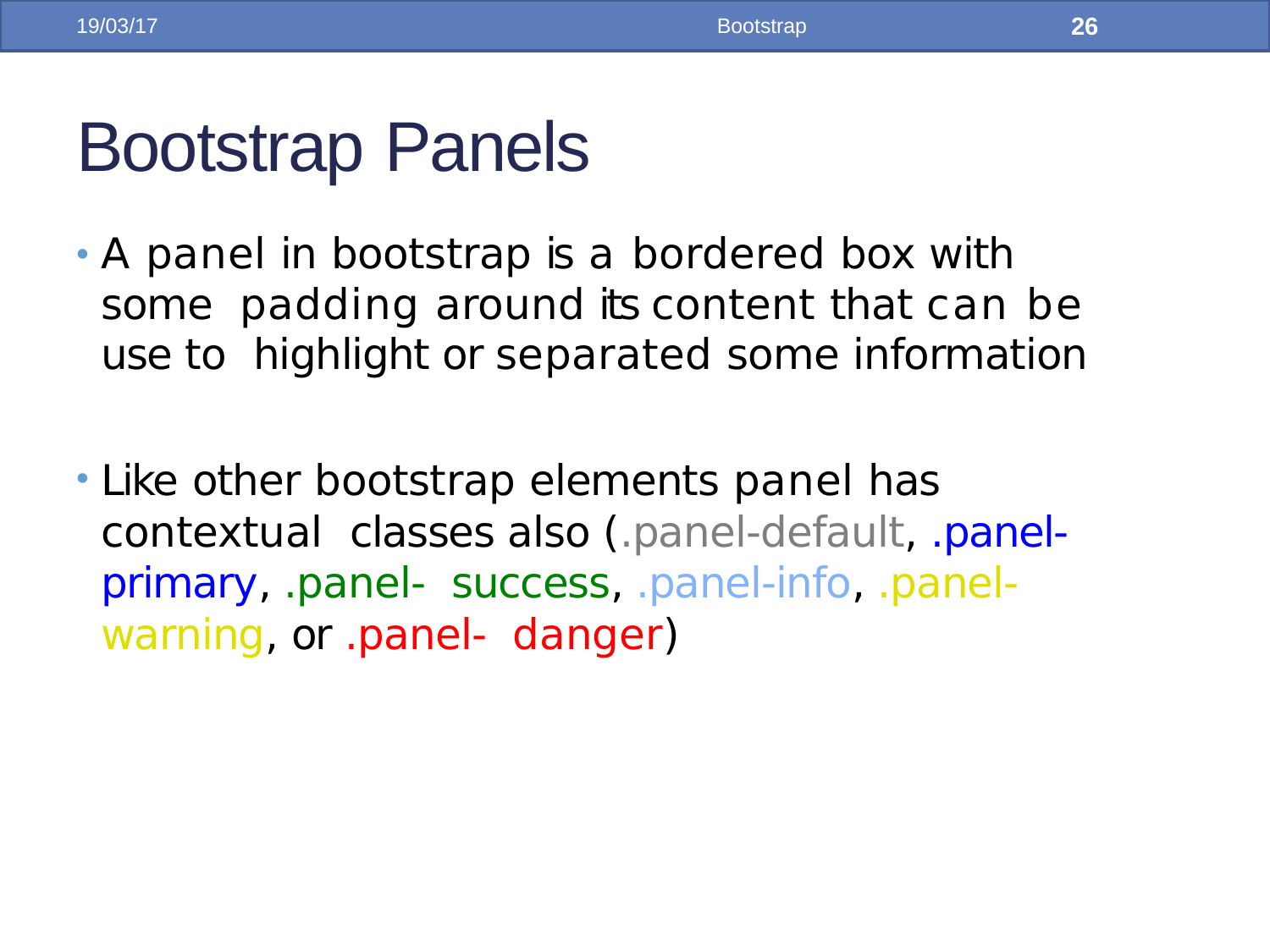

26
19/03/17
Bootstrap
Bootstrap Panels
A panel in bootstrap is a bordered box with some  padding around its content that can be use to  highlight or separated some information

Like other bootstrap elements panel has contextual  classes also (.panel-default, .panel-primary, .panel-  success, .panel-info, .panel-warning, or .panel-  danger)